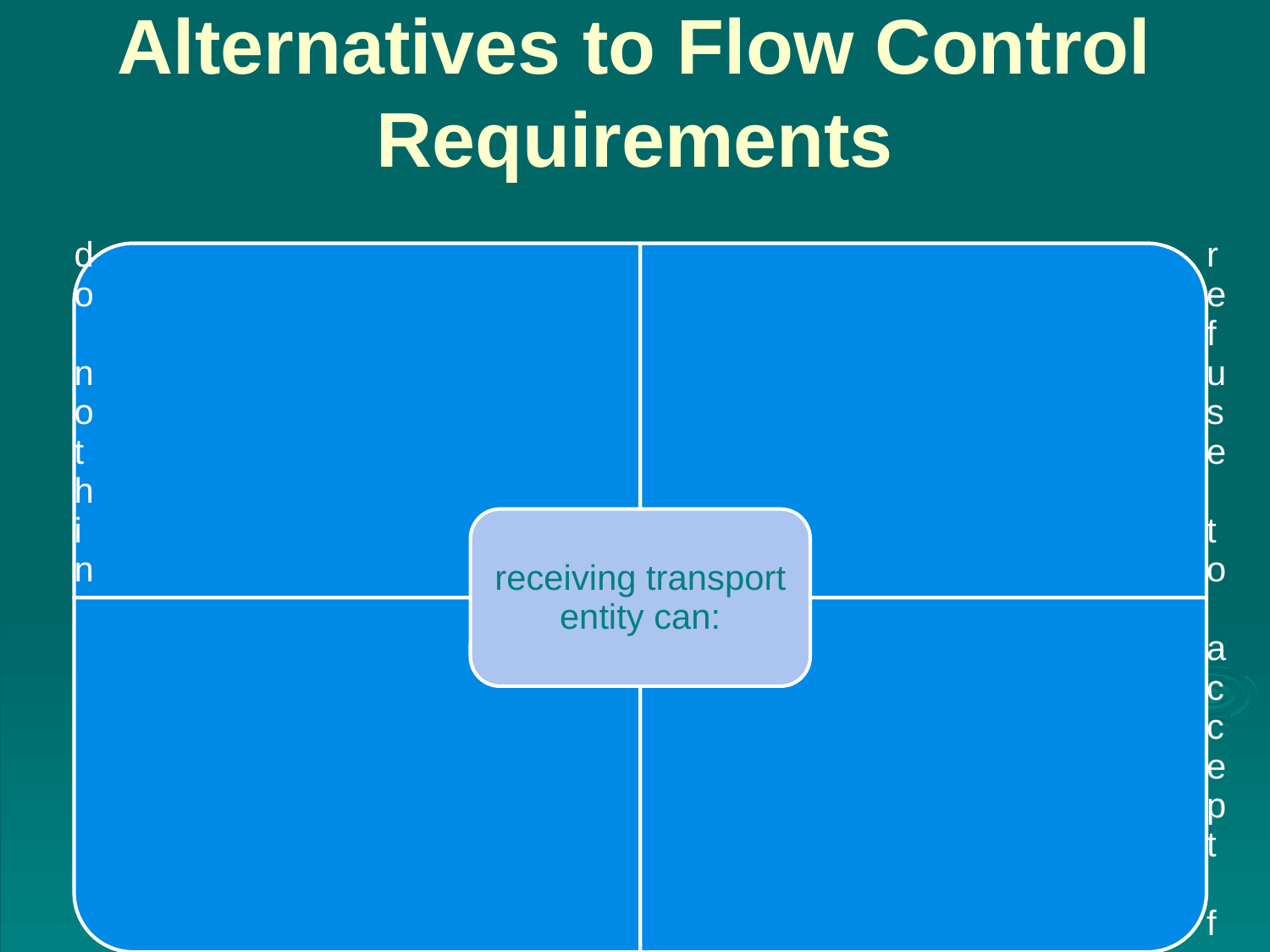

# Alternatives to Flow Control Requirements
receiving transport entity can:
do nothing